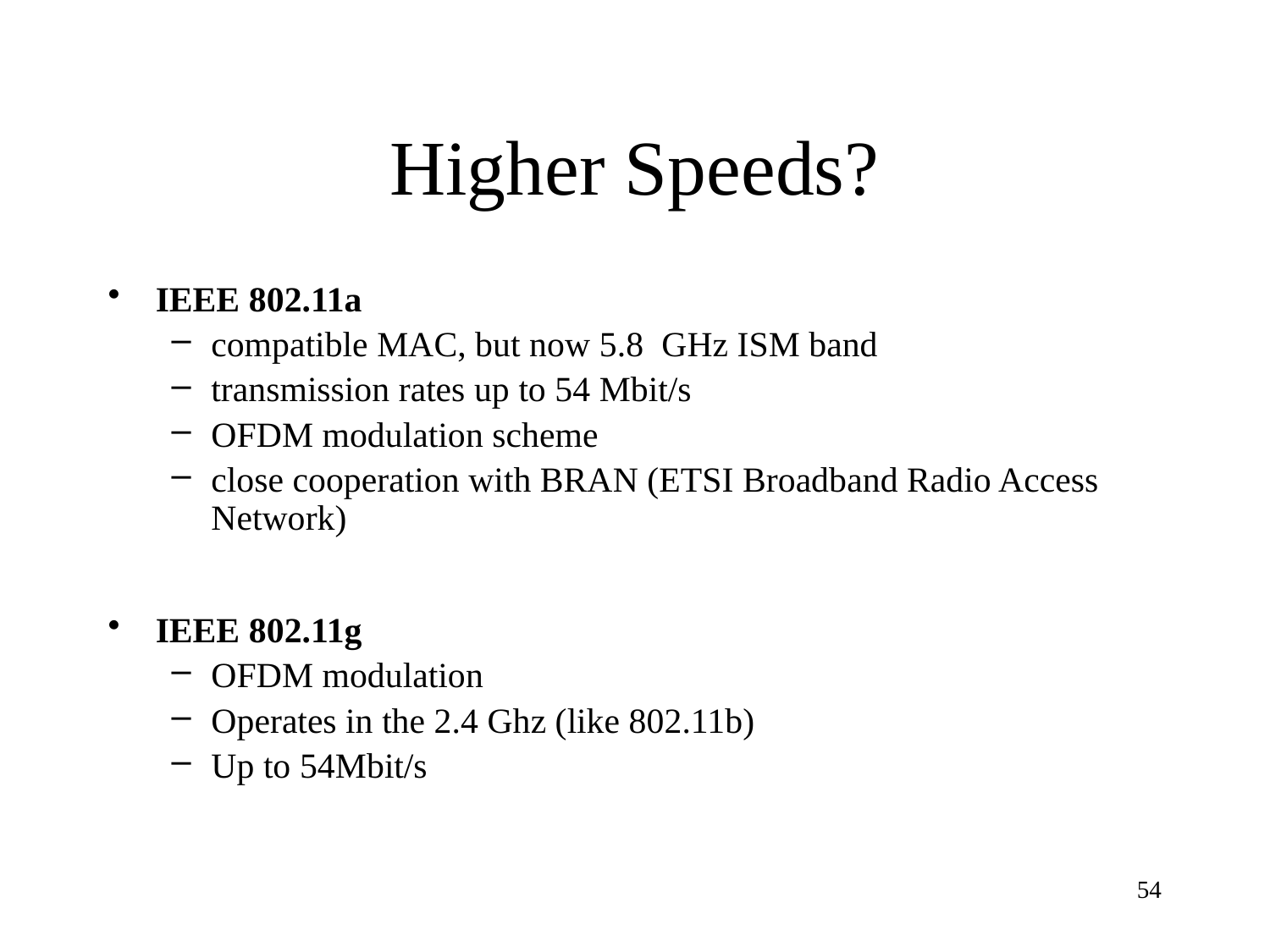

# Higher Speeds?
IEEE 802.11a
compatible MAC, but now 5.8  GHz ISM band
transmission rates up to 54 Mbit/s
OFDM modulation scheme
close cooperation with BRAN (ETSI Broadband Radio Access Network)

IEEE 802.11g
OFDM modulation
Operates in the 2.4 Ghz (like 802.11b)
Up to 54Mbit/s

54